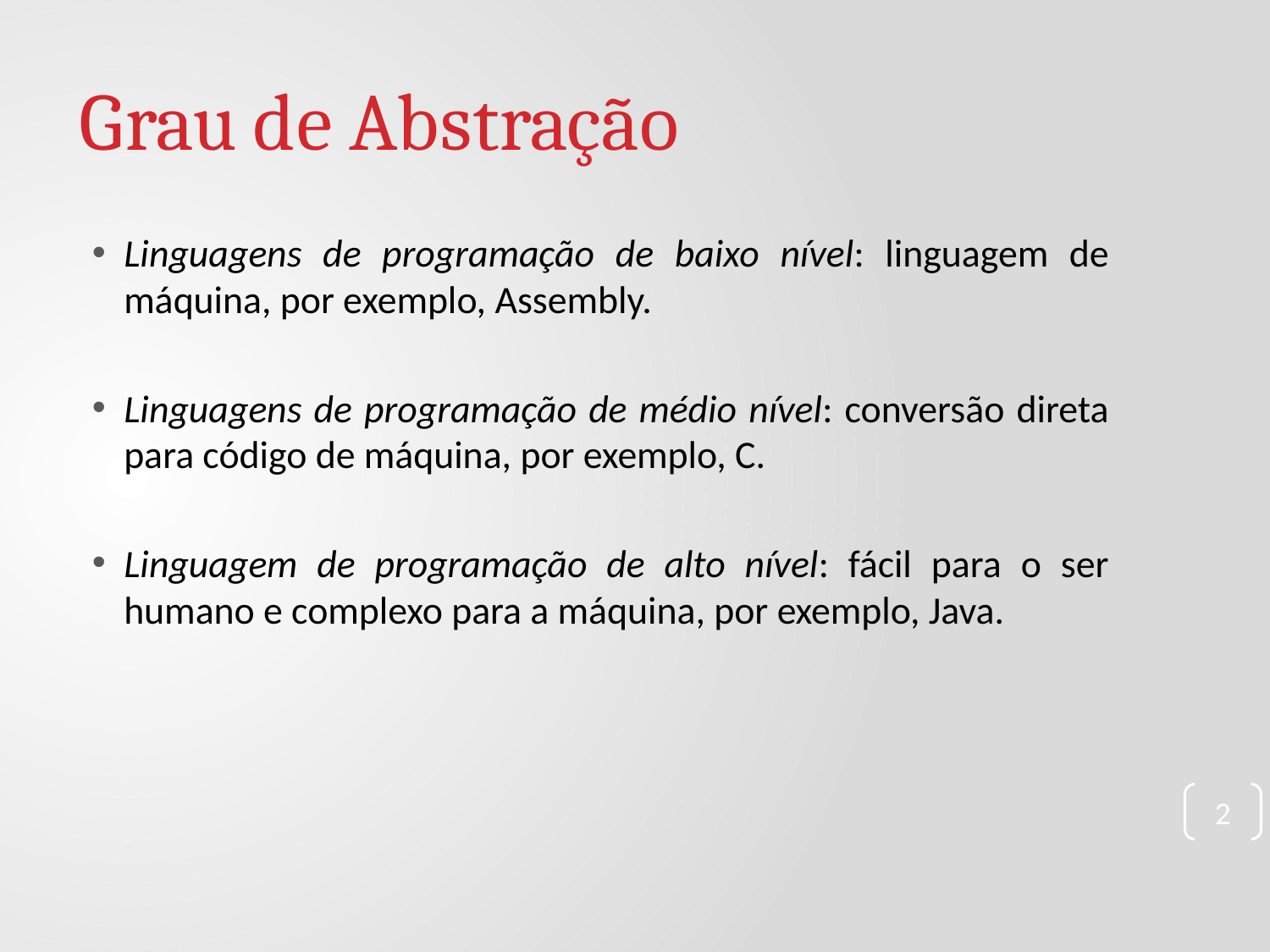

# Grau de Abstração
Linguagens de programação de baixo nível: linguagem de máquina, por exemplo, Assembly.

Linguagens de programação de médio nível: conversão direta para código de máquina, por exemplo, C.

Linguagem de programação de alto nível: fácil para o ser humano e complexo para a máquina, por exemplo, Java.
2